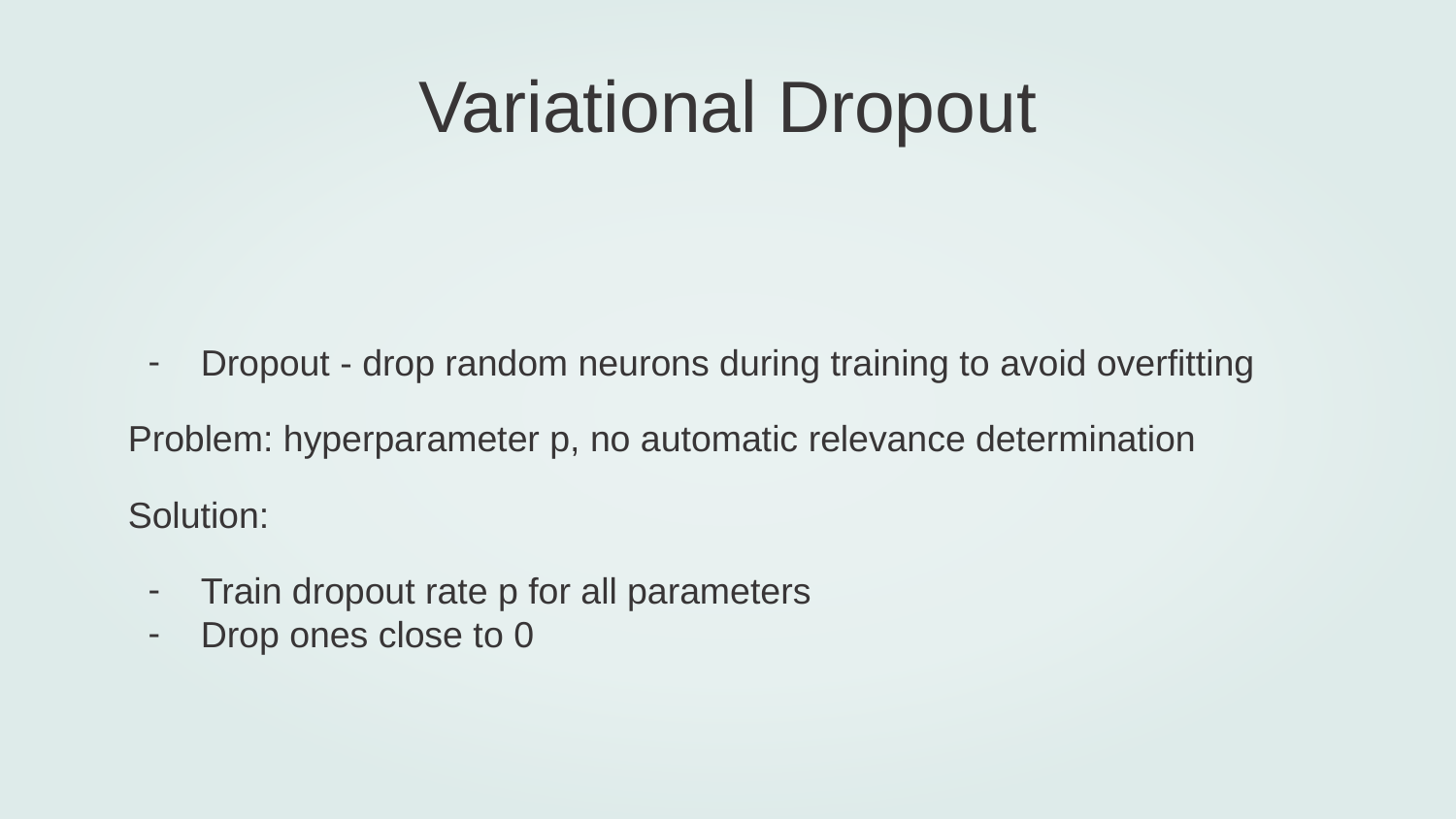

# Variational Dropout
Dropout - drop random neurons during training to avoid overfitting
Problem: hyperparameter p, no automatic relevance determination
Solution:
Train dropout rate p for all parameters
Drop ones close to 0